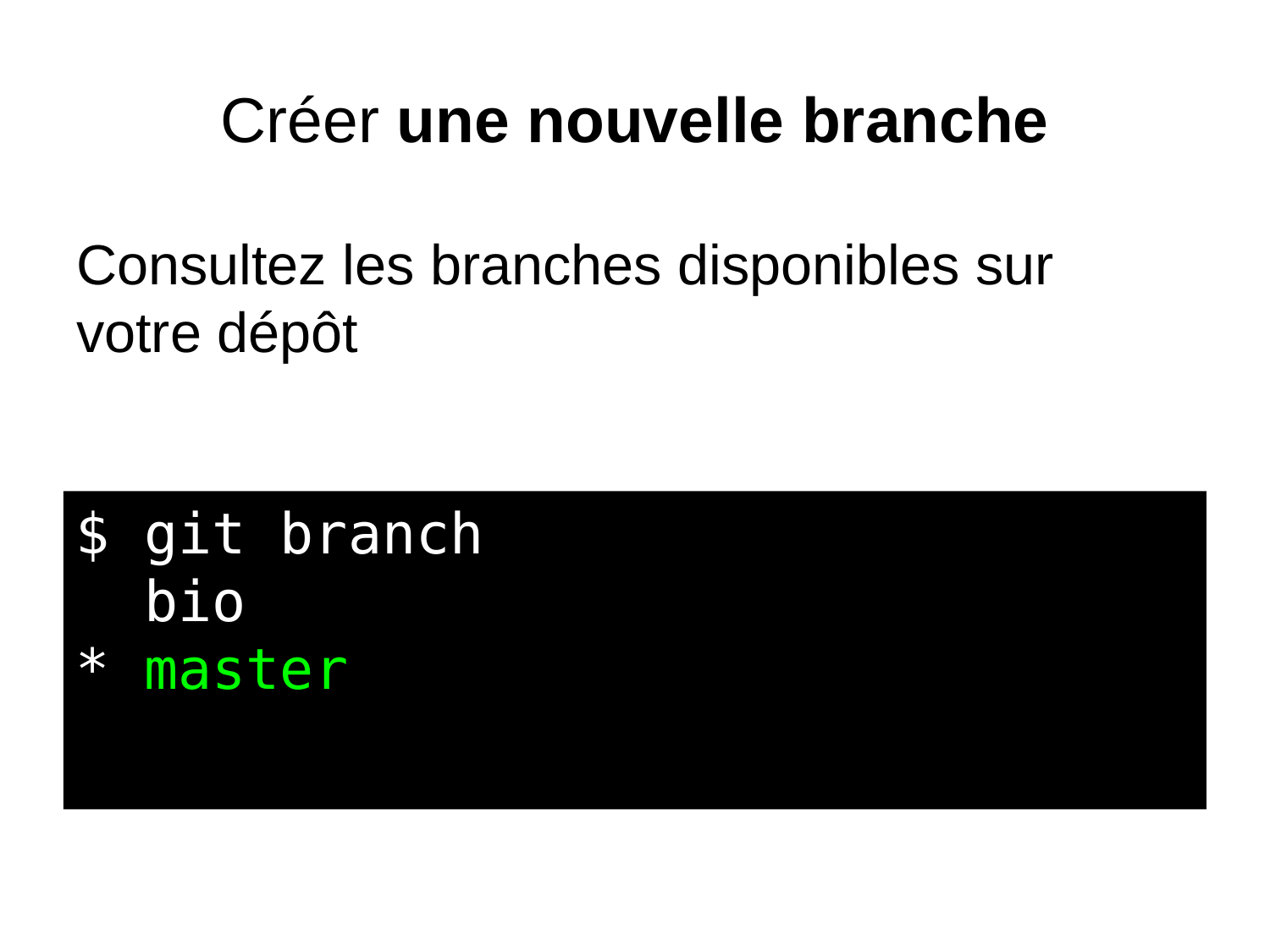

# Créer une nouvelle branche
Consultez les branches disponibles sur votre dépôt
$ git branch
  bio
* master